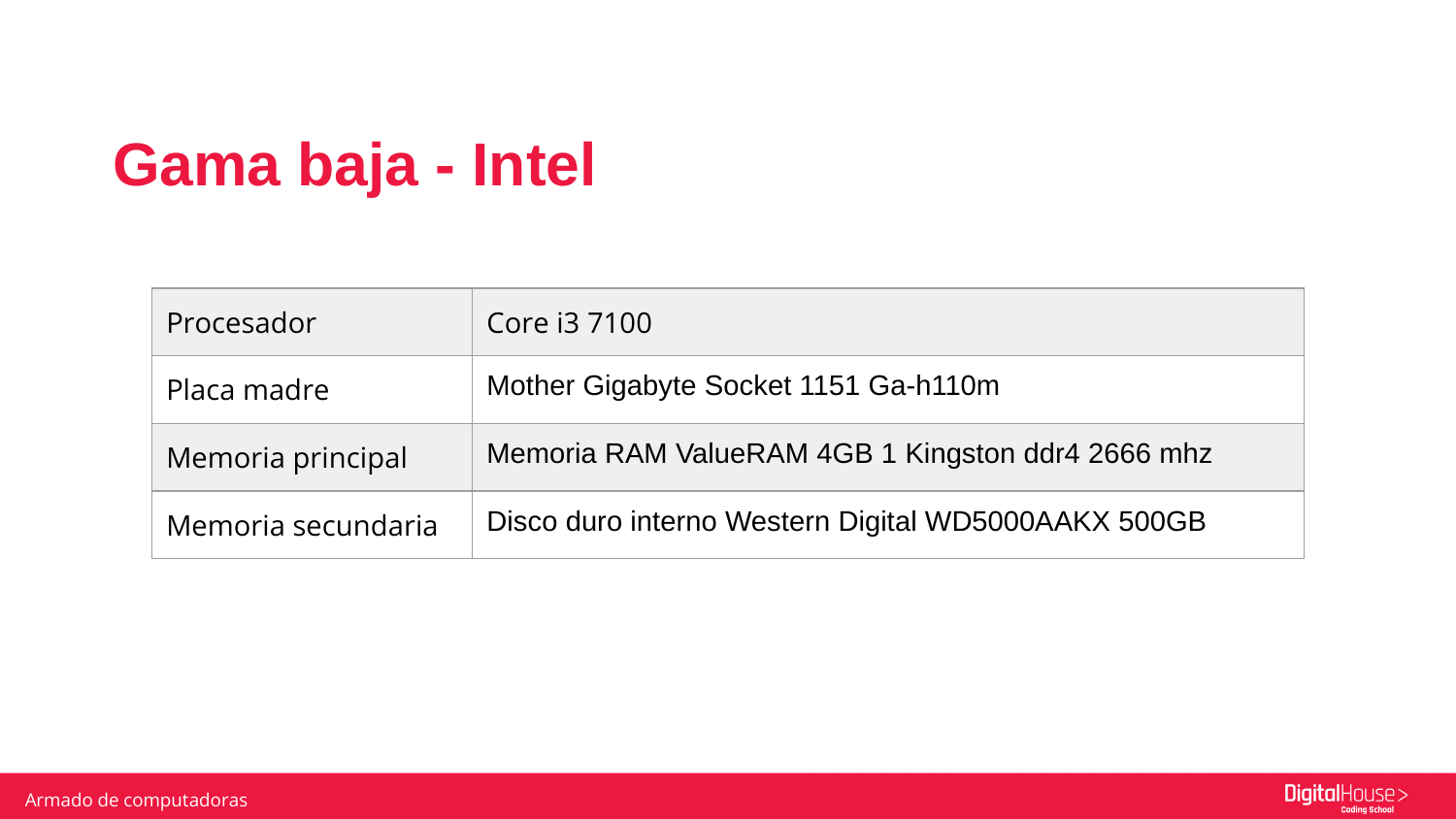

Gama baja - Intel

| Procesador | Core i3 7100 |
| --- | --- |
| Placa madre | Mother Gigabyte Socket 1151 Ga-h110m |
| Memoria principal | Memoria RAM ValueRAM 4GB 1 Kingston ddr4 2666 mhz |
| Memoria secundaria | Disco duro interno Western Digital WD5000AAKX 500GB |